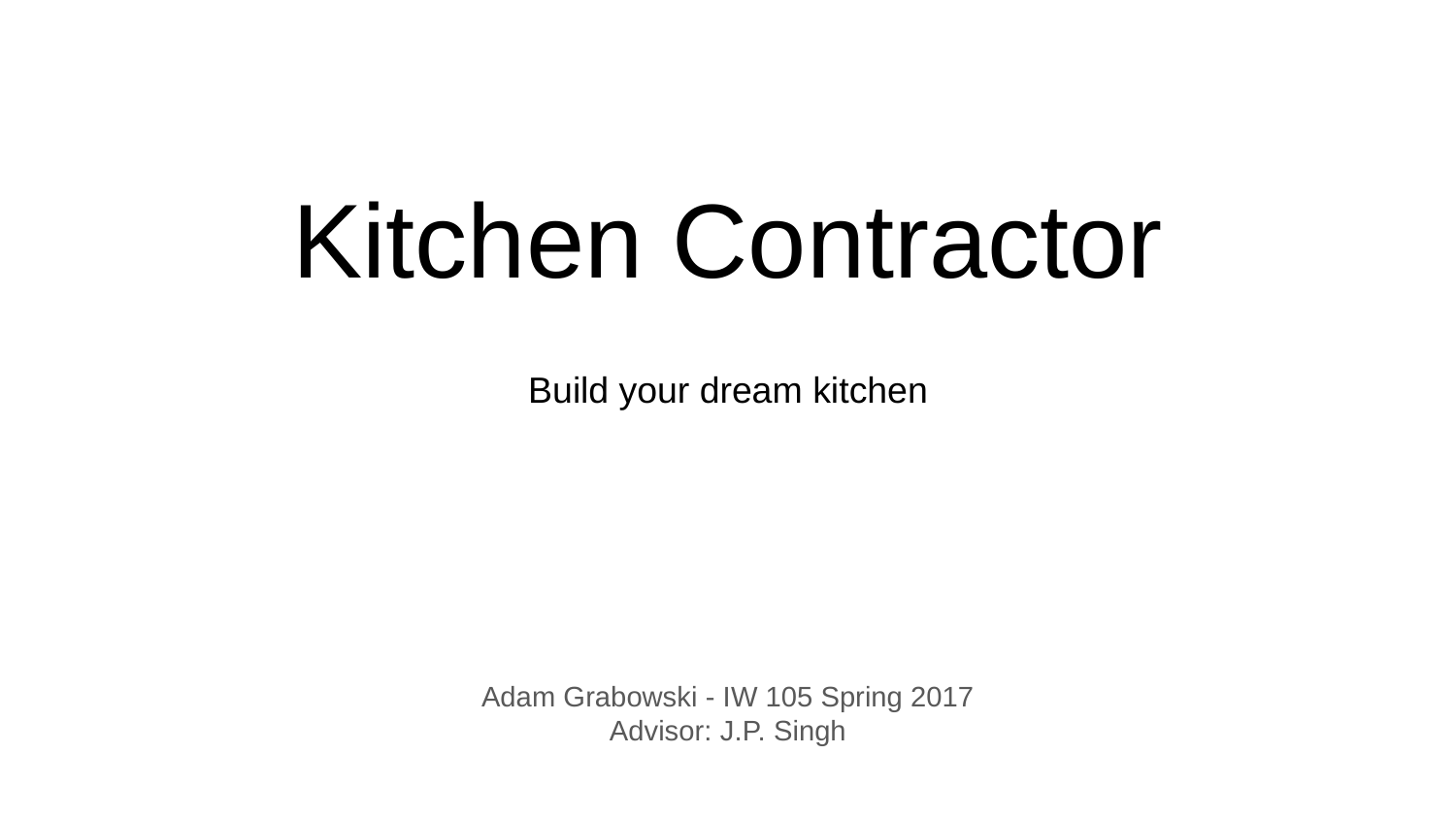

# Kitchen Contractor
Build your dream kitchen
Adam Grabowski - IW 105 Spring 2017
Advisor: J.P. Singh